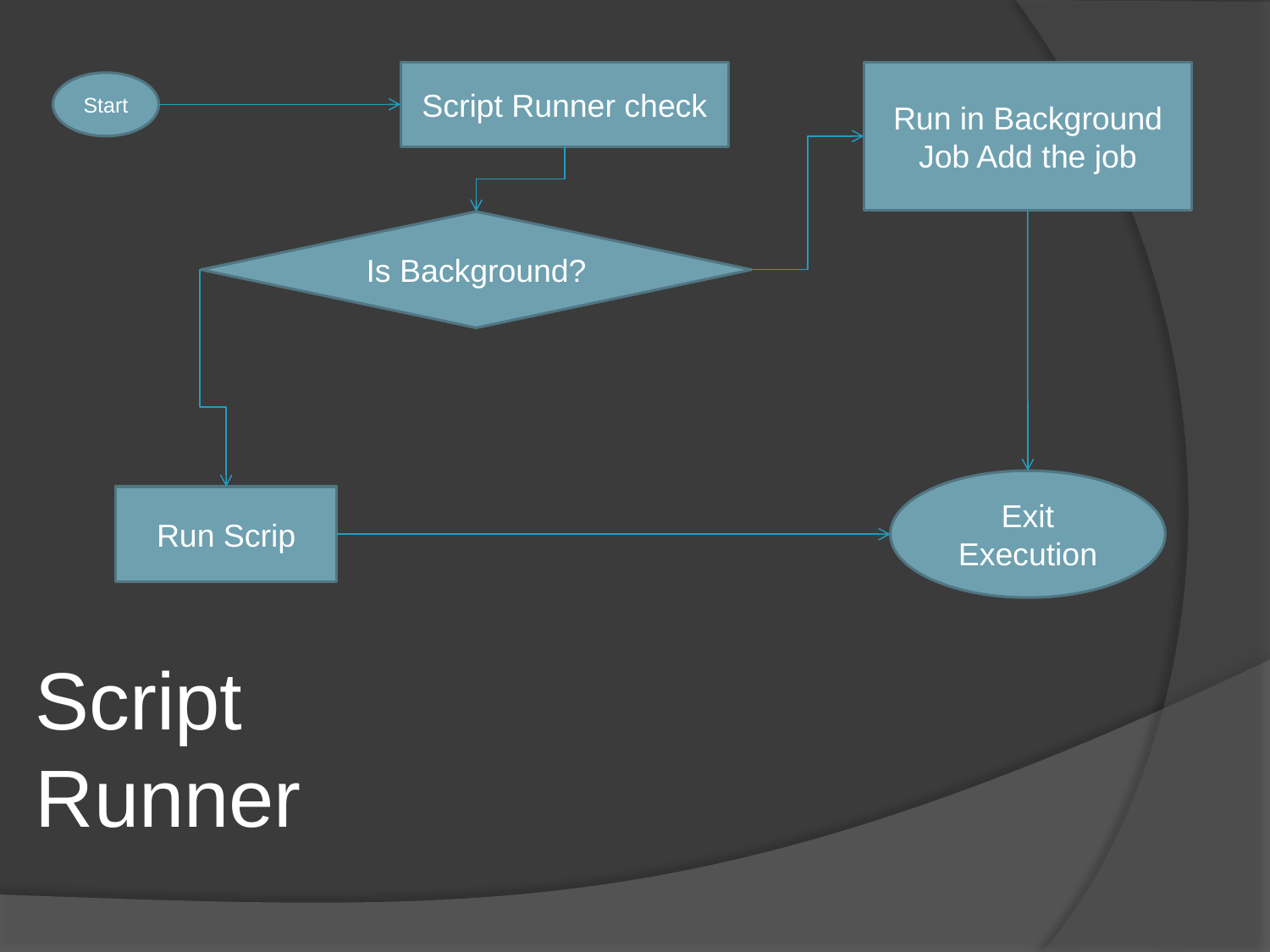

Script Runner check
Run in Background
Job Add the job
Start
Is Background?
Exit Execution
Run Scrip
# Script Runner